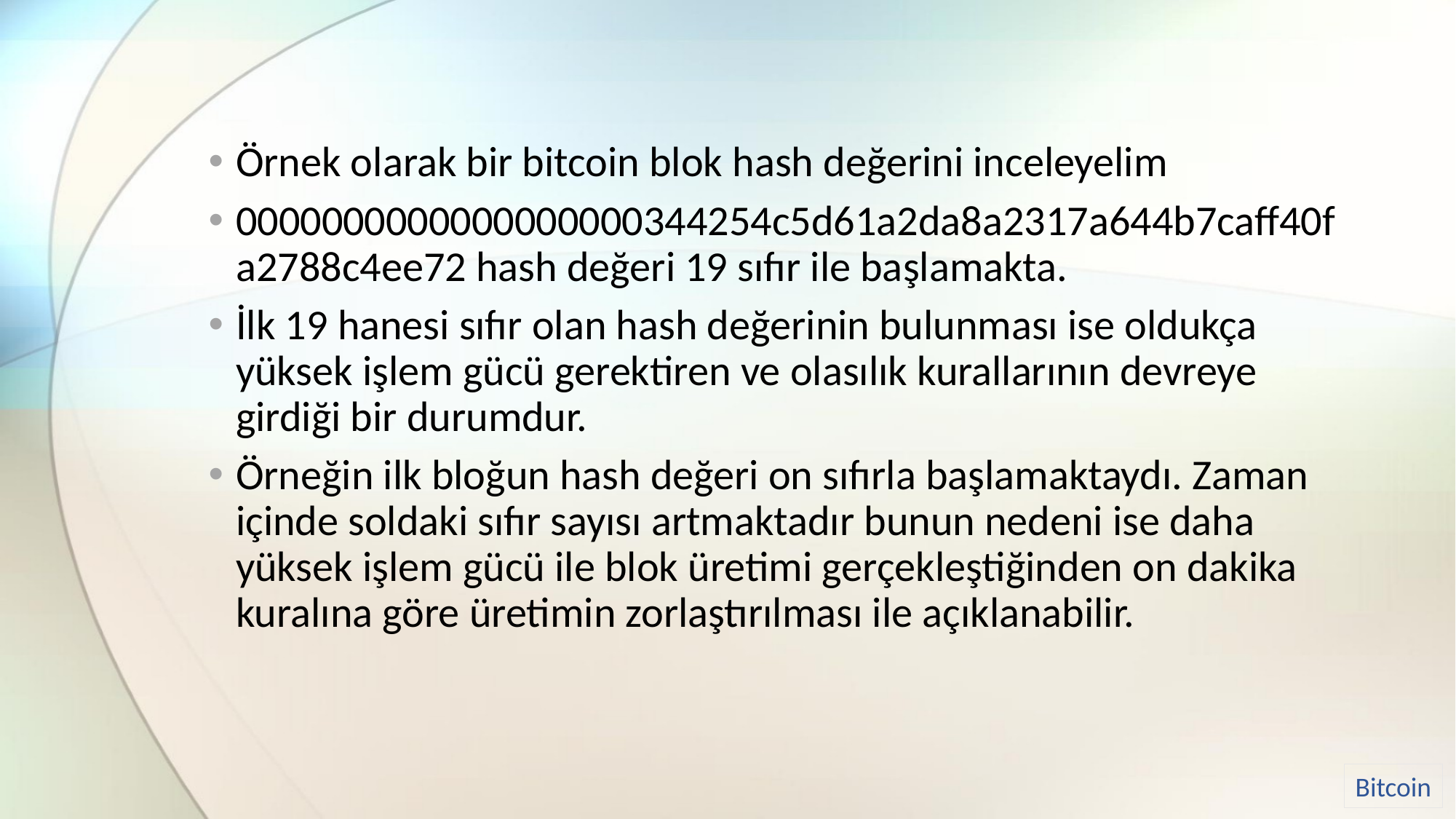

Örnek olarak bir bitcoin blok hash değerini inceleyelim
0000000000000000000344254c5d61a2da8a2317a644b7caff40fa2788c4ee72 hash değeri 19 sıfır ile başlamakta.
İlk 19 hanesi sıfır olan hash değerinin bulunması ise oldukça yüksek işlem gücü gerektiren ve olasılık kurallarının devreye girdiği bir durumdur.
Örneğin ilk bloğun hash değeri on sıfırla başlamaktaydı. Zaman içinde soldaki sıfır sayısı artmaktadır bunun nedeni ise daha yüksek işlem gücü ile blok üretimi gerçekleştiğinden on dakika kuralına göre üretimin zorlaştırılması ile açıklanabilir.
Bitcoin